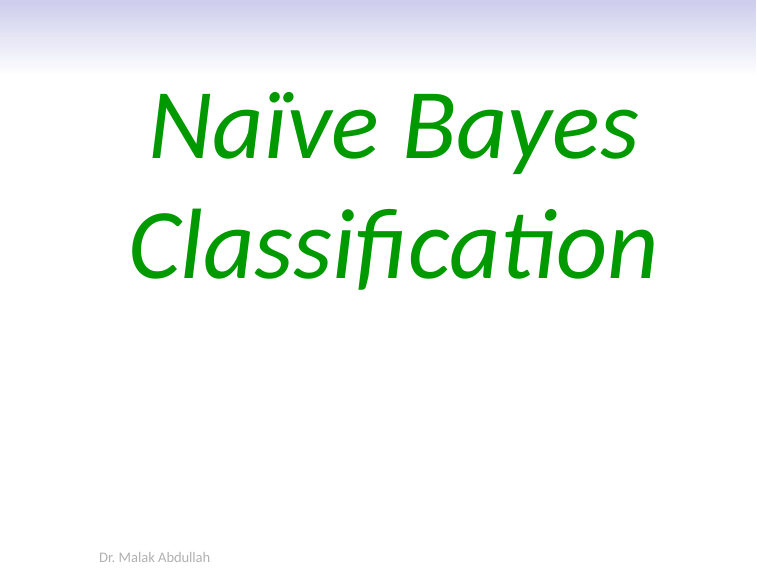

# Naïve Bayes Classification

Dr. Malak Abdullah